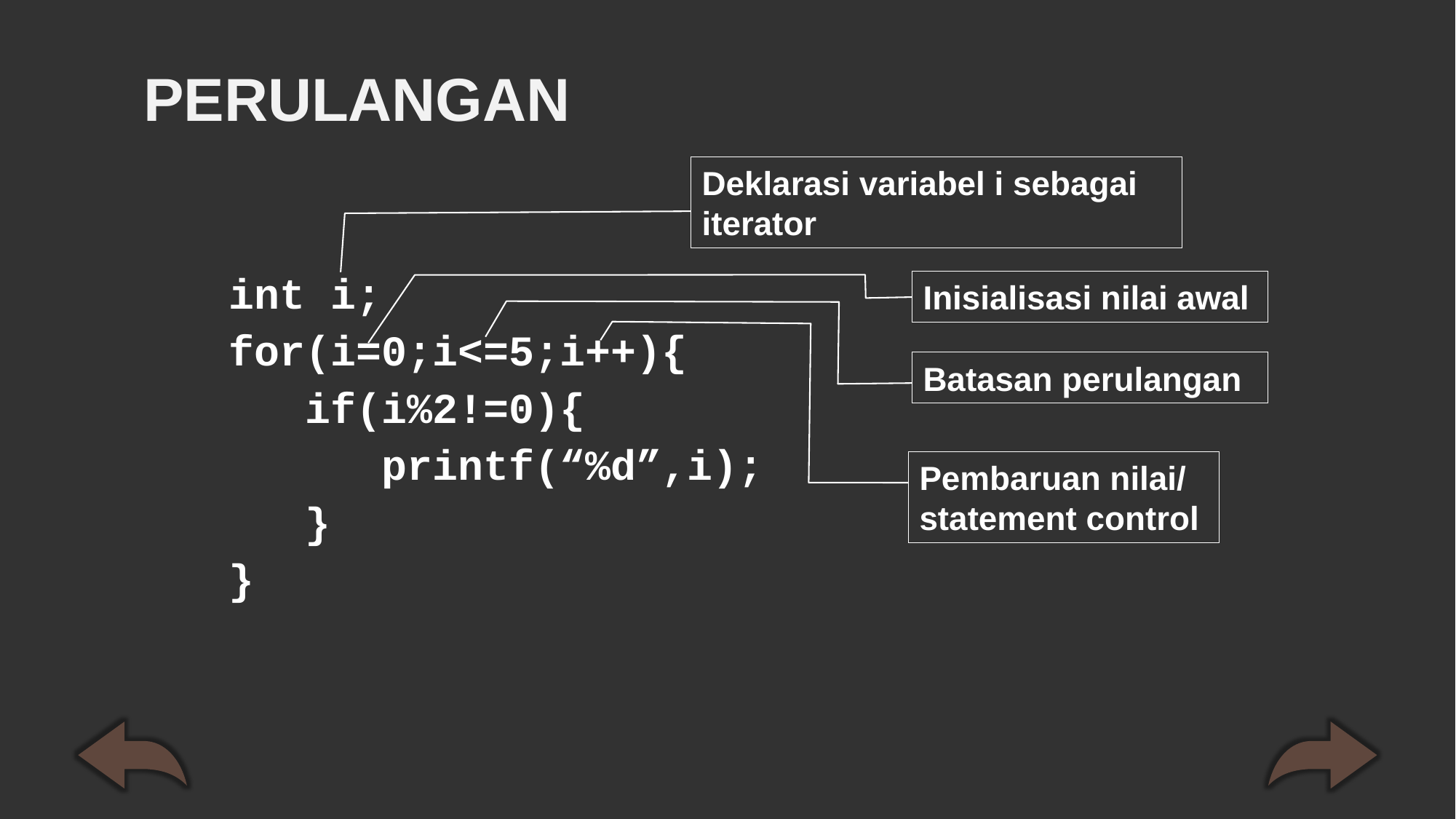

# PERULANGAN
Deklarasi variabel i sebagai iterator

| int i; for(i=0;i<=5;i++){ if(i%2!=0){ printf(“%d”,i); } } |
| --- |
Inisialisasi nilai awal

Batasan perulangan
Pembaruan nilai/ statement control